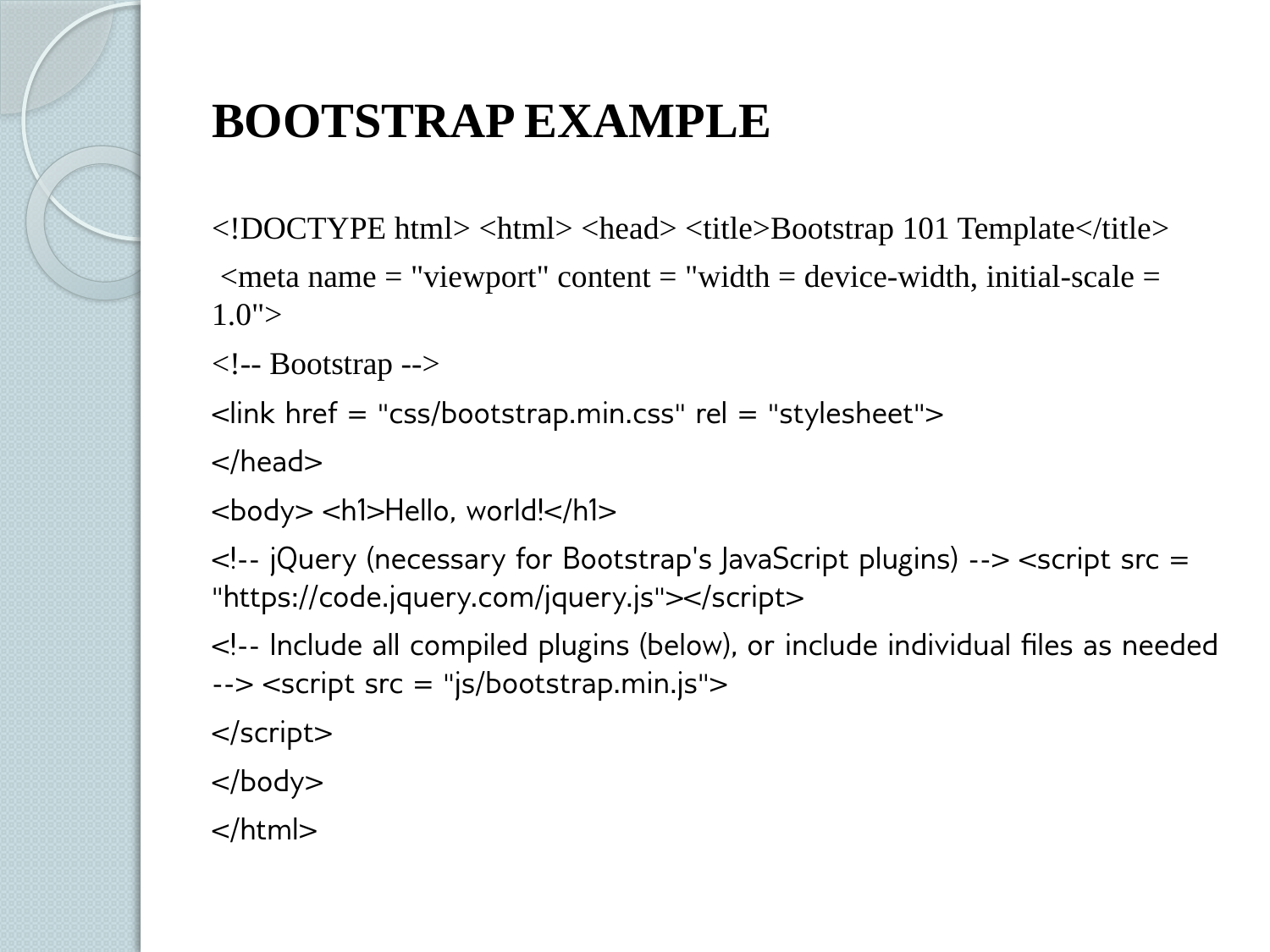

# BOOTSTRAP EXAMPLE
<!DOCTYPE html> <html> <head> <title>Bootstrap 101 Template</title>
 <meta name = "viewport" content = "width = device-width, initial-scale = 1.0">
<!-- Bootstrap -->
<link href = "css/bootstrap.min.css" rel = "stylesheet">
</head>
<body> <h1>Hello, world!</h1>
<!-- jQuery (necessary for Bootstrap's JavaScript plugins) --> <script src = "https://code.jquery.com/jquery.js"></script>
<!-- Include all compiled plugins (below), or include individual files as needed --> <script src = "js/bootstrap.min.js">
</script>
</body>
</html>